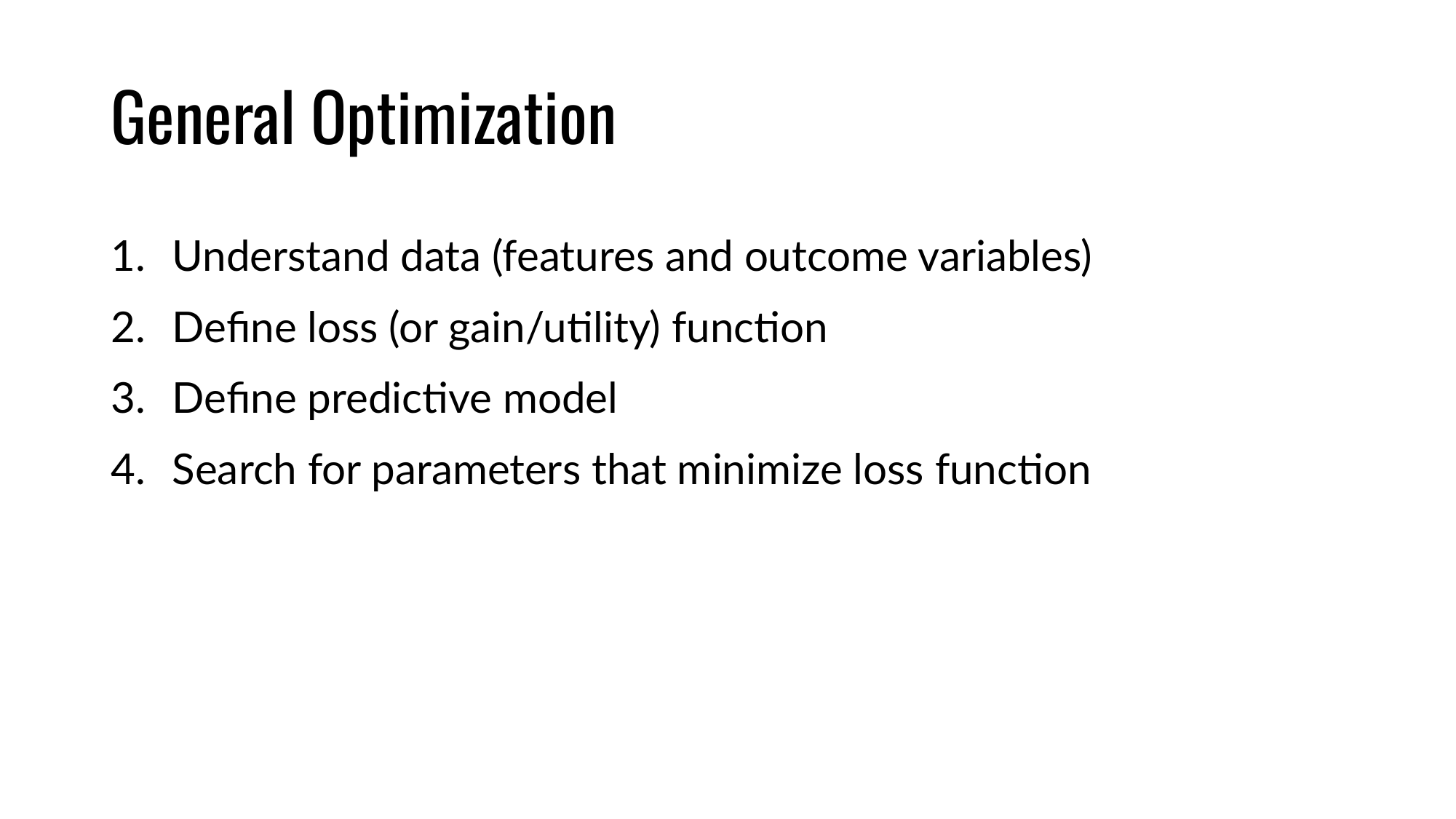

# General Optimization
Understand data (features and outcome variables)
Define loss (or gain/utility) function
Define predictive model
Search for parameters that minimize loss function